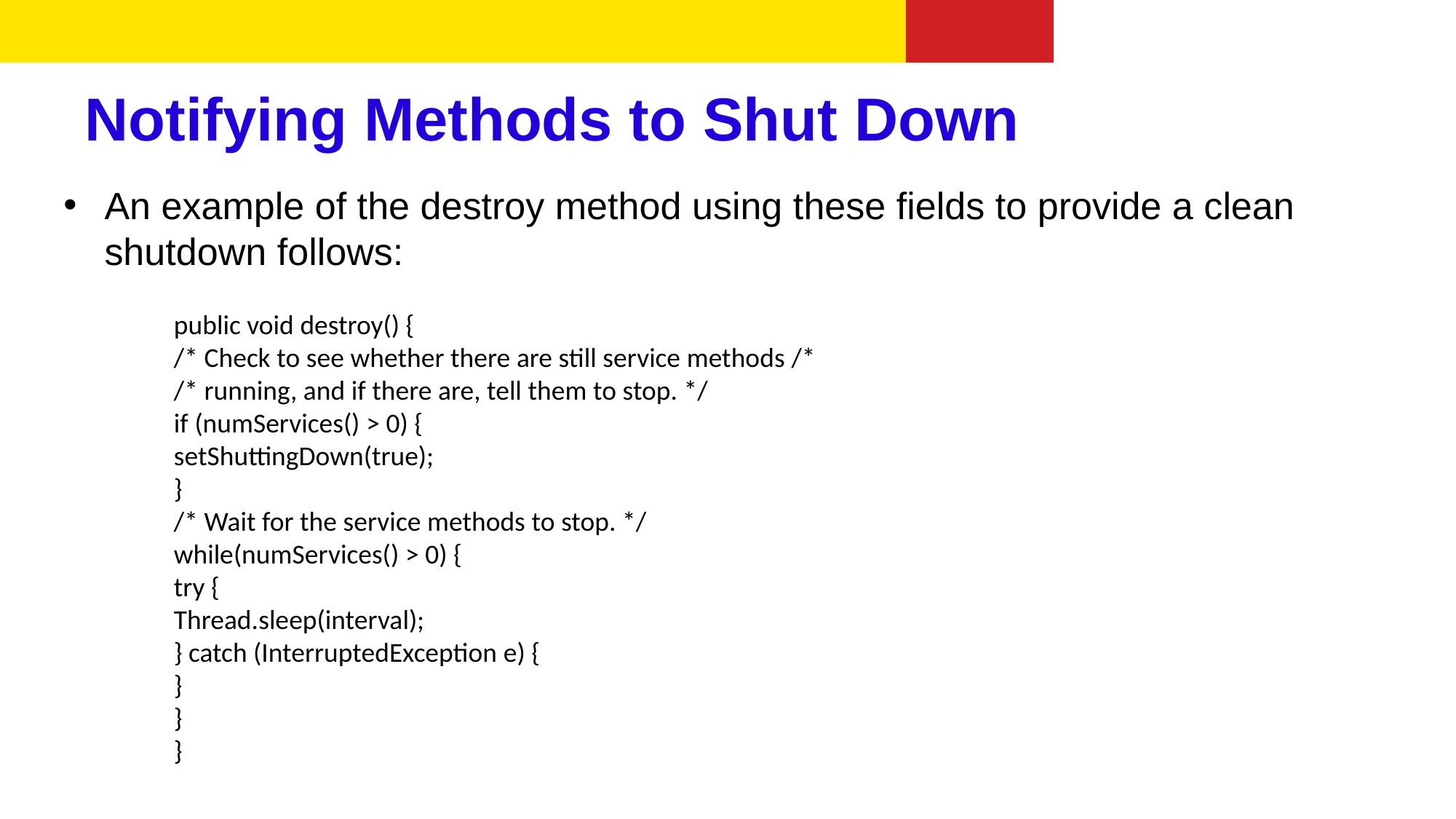

# Notifying Methods to Shut Down
An example of the destroy method using these fields to provide a clean shutdown follows:
public void destroy() {
/* Check to see whether there are still service methods /*
/* running, and if there are, tell them to stop. */
if (numServices() > 0) {
setShuttingDown(true);
}
/* Wait for the service methods to stop. */
while(numServices() > 0) {
try {
Thread.sleep(interval);
} catch (InterruptedException e) {
}
}
}